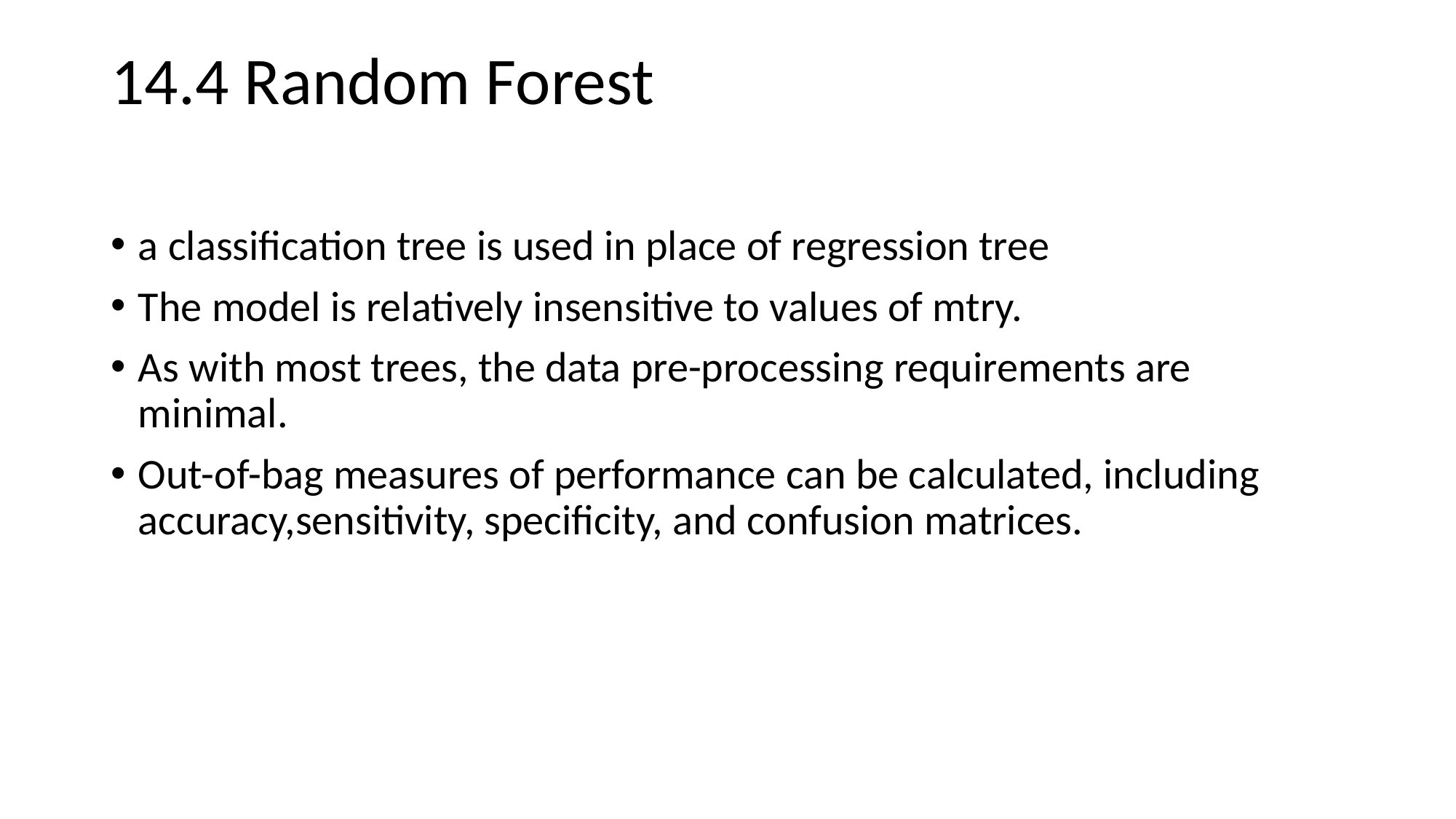

# 14.4 Random Forest
a classification tree is used in place of regression tree
The model is relatively insensitive to values of mtry.
As with most trees, the data pre-processing requirements are minimal.
Out-of-bag measures of performance can be calculated, including accuracy,sensitivity, specificity, and confusion matrices.